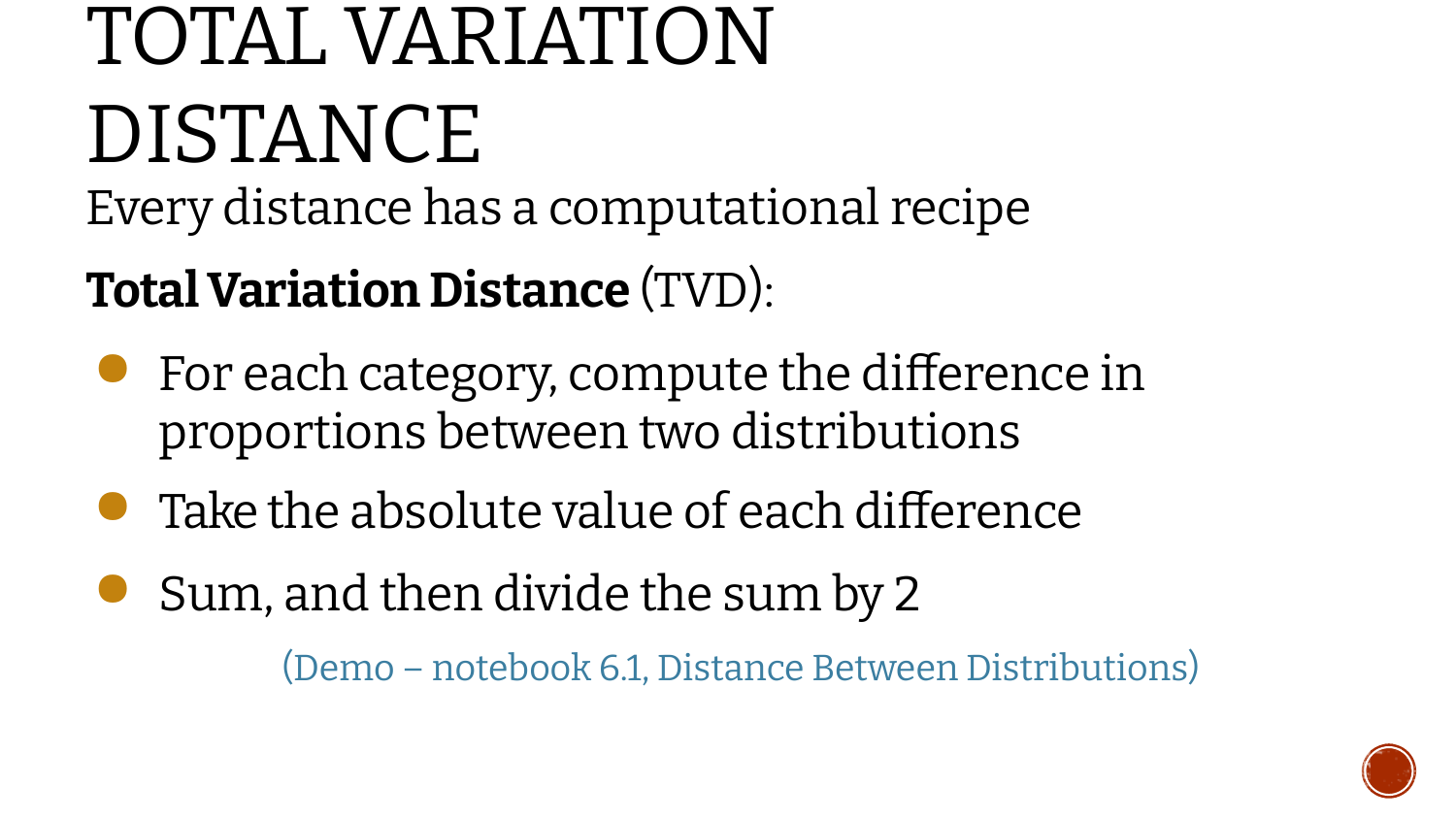

# Total Variation Distance
Every distance has a computational recipe
Total Variation Distance (TVD):
For each category, compute the difference in  proportions between two distributions
Take the absolute value of each difference
Sum, and then divide the sum by 2
(Demo – notebook 6.1, Distance Between Distributions)